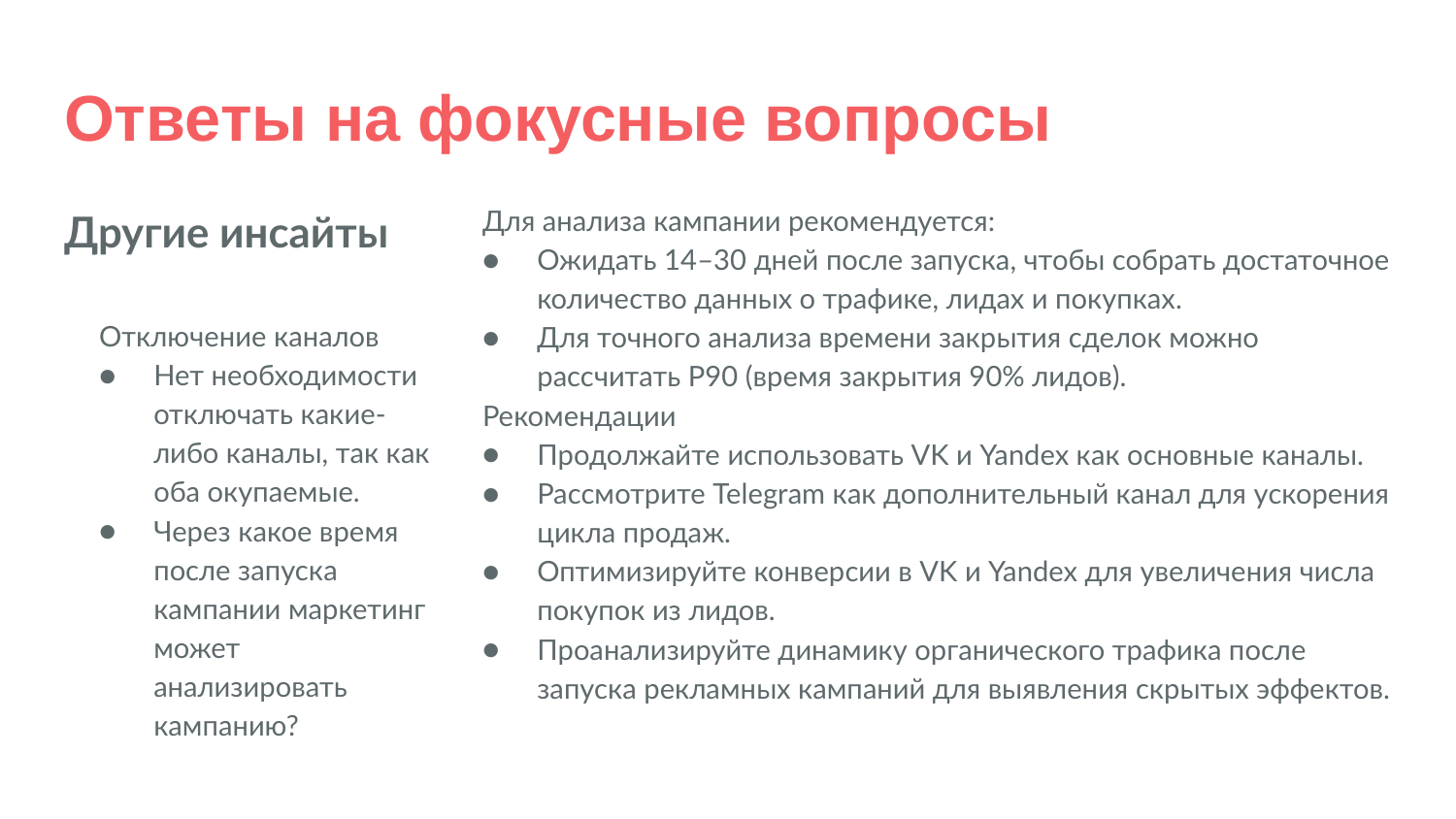

Ответы на фокусные вопросы
Другие инсайты
Для анализа кампании рекомендуется:
Ожидать 14–30 дней после запуска, чтобы собрать достаточное количество данных о трафике, лидах и покупках.
Для точного анализа времени закрытия сделок можно рассчитать P90 (время закрытия 90% лидов).
Рекомендации
Продолжайте использовать VK и Yandex как основные каналы.
Рассмотрите Telegram как дополнительный канал для ускорения цикла продаж.
Оптимизируйте конверсии в VK и Yandex для увеличения числа покупок из лидов.
Проанализируйте динамику органического трафика после запуска рекламных кампаний для выявления скрытых эффектов.
Отключение каналов
Нет необходимости отключать какие-либо каналы, так как оба окупаемые.
Через какое время после запуска кампании маркетинг может анализировать кампанию?